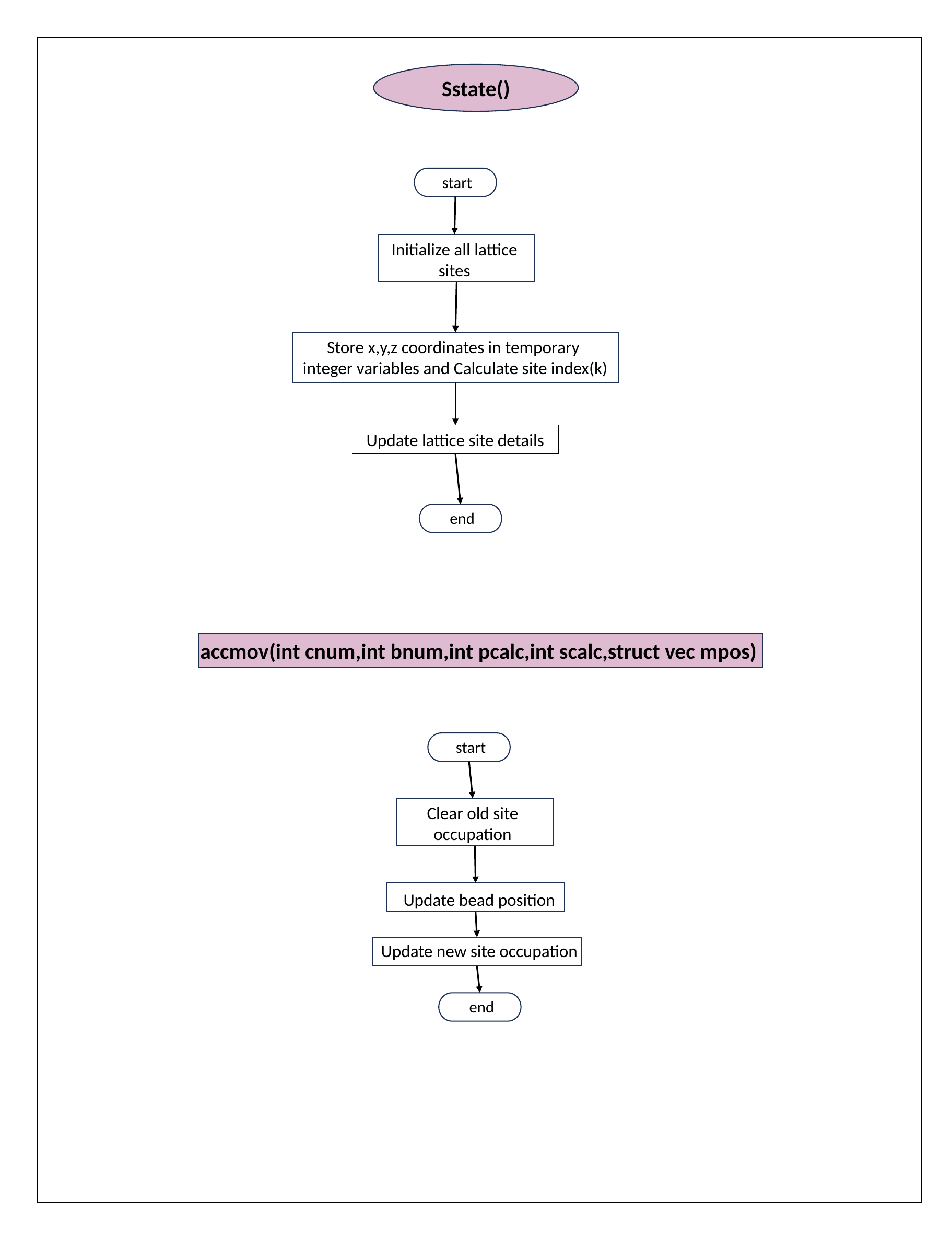

Sstate()
start

Initialize all lattice sites

Store x,y,z coordinates in temporary
integer variables and Calculate site index(k)
Update lattice site details
end

accmov(int cnum,int bnum,int pcalc,int scalc,struct vec mpos)

start

Clear old site occupation

Update bead position
Update new site occupation

end